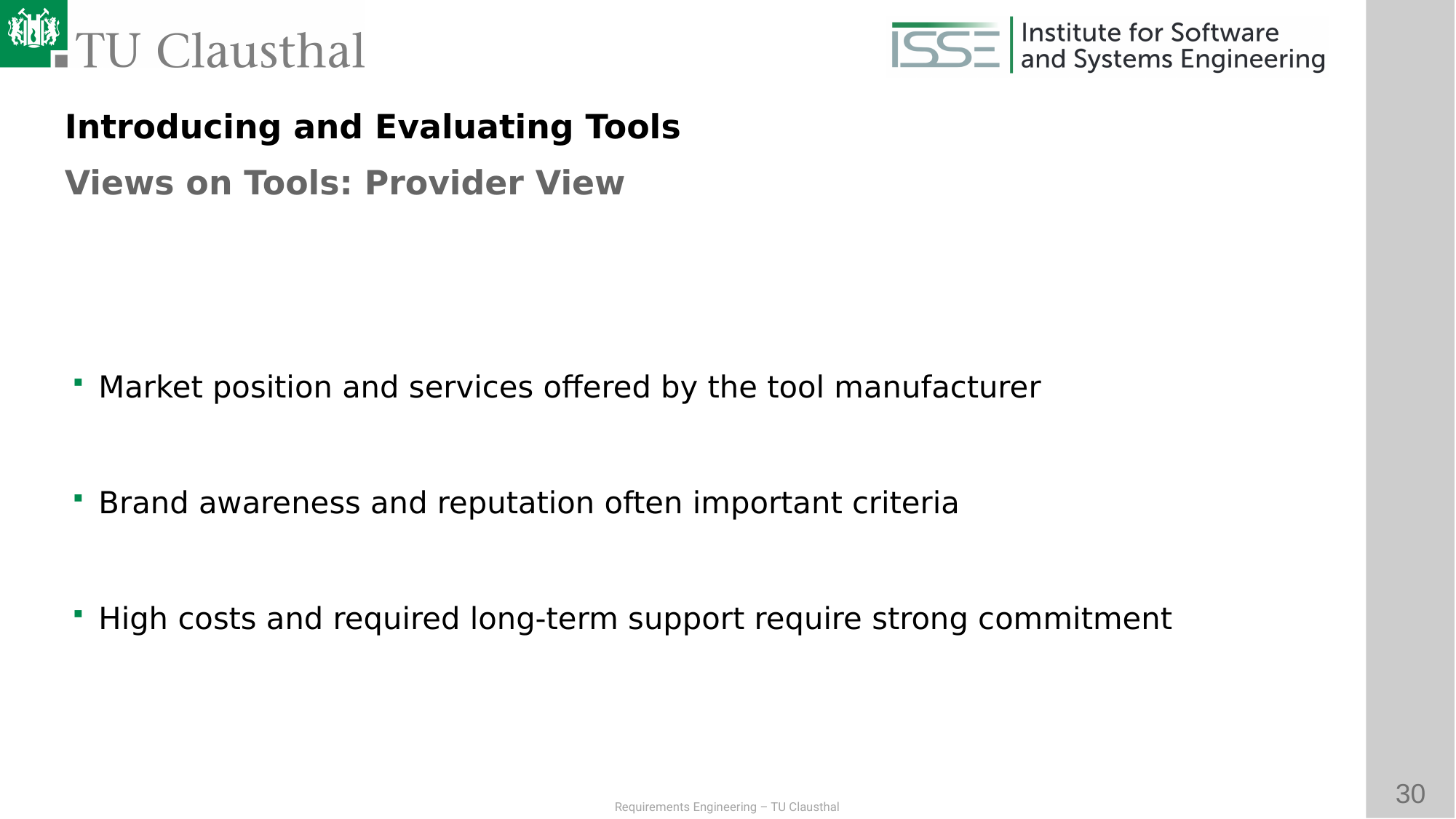

Introducing and Evaluating Tools
Views on Tools: Provider View

# Market position and services offered by the tool manufacturer

Brand awareness and reputation often important criteria

High costs and required long-term support require strong commitment